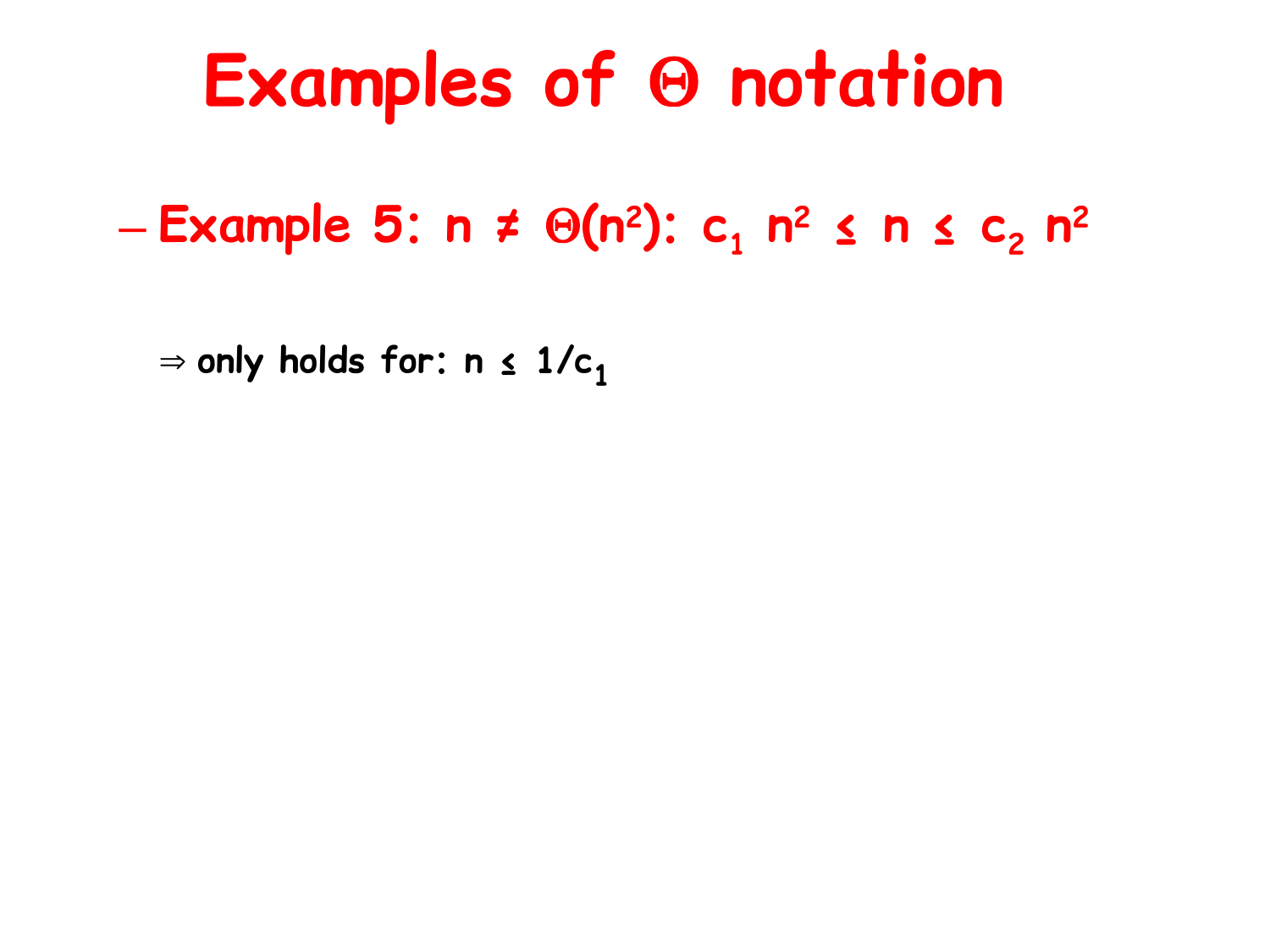

# Examples of Θ notation
Example 5: n ≠ Θ(n2): c1 n2 ≤ n ≤ c2 n2
	⇒ only holds for: n ≤ 1/c1